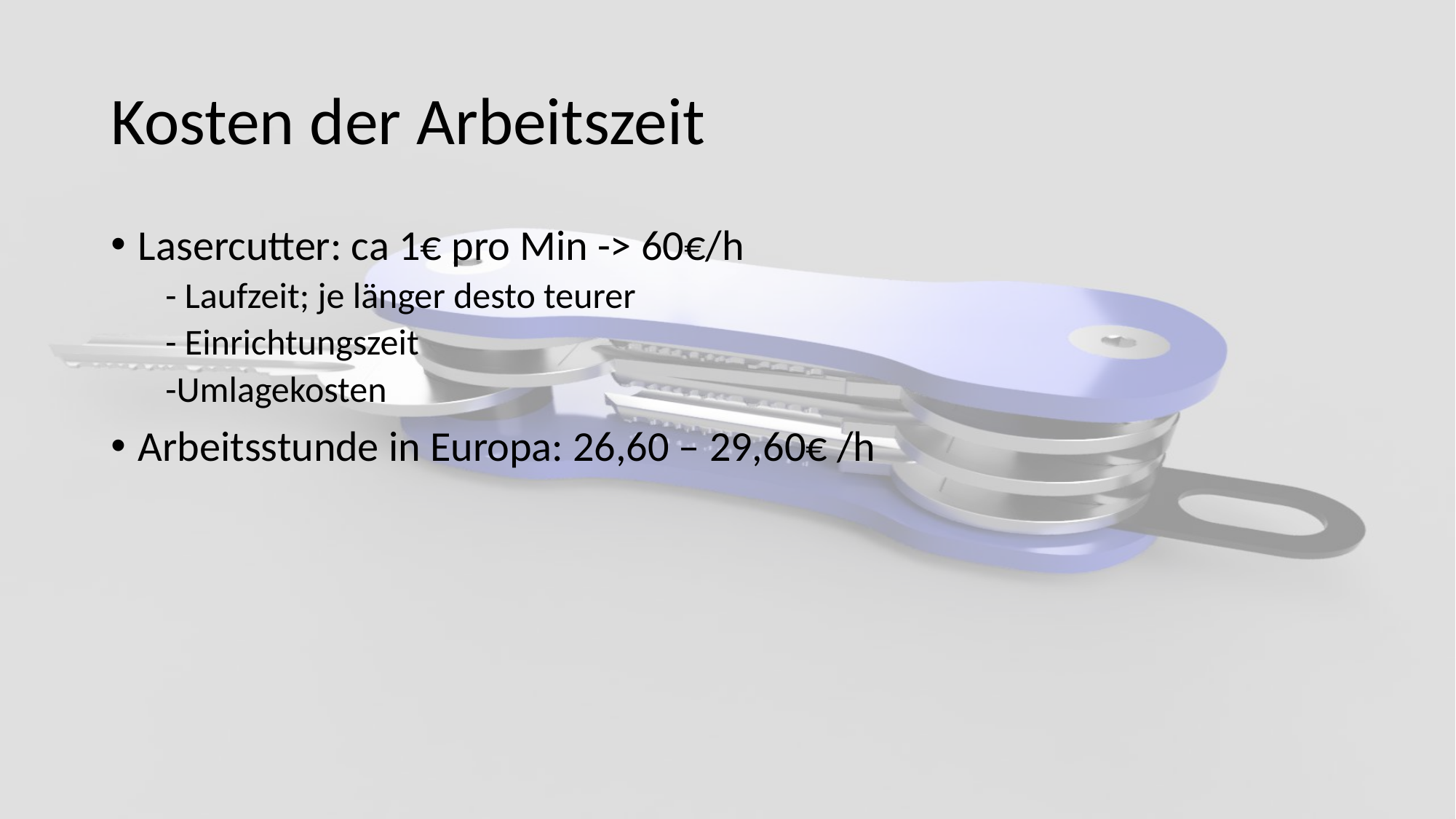

# Kosten der Arbeitszeit
Lasercutter: ca 1€ pro Min -> 60€/h
- Laufzeit; je länger desto teurer
- Einrichtungszeit
-Umlagekosten
Arbeitsstunde in Europa: 26,60 – 29,60€ /h